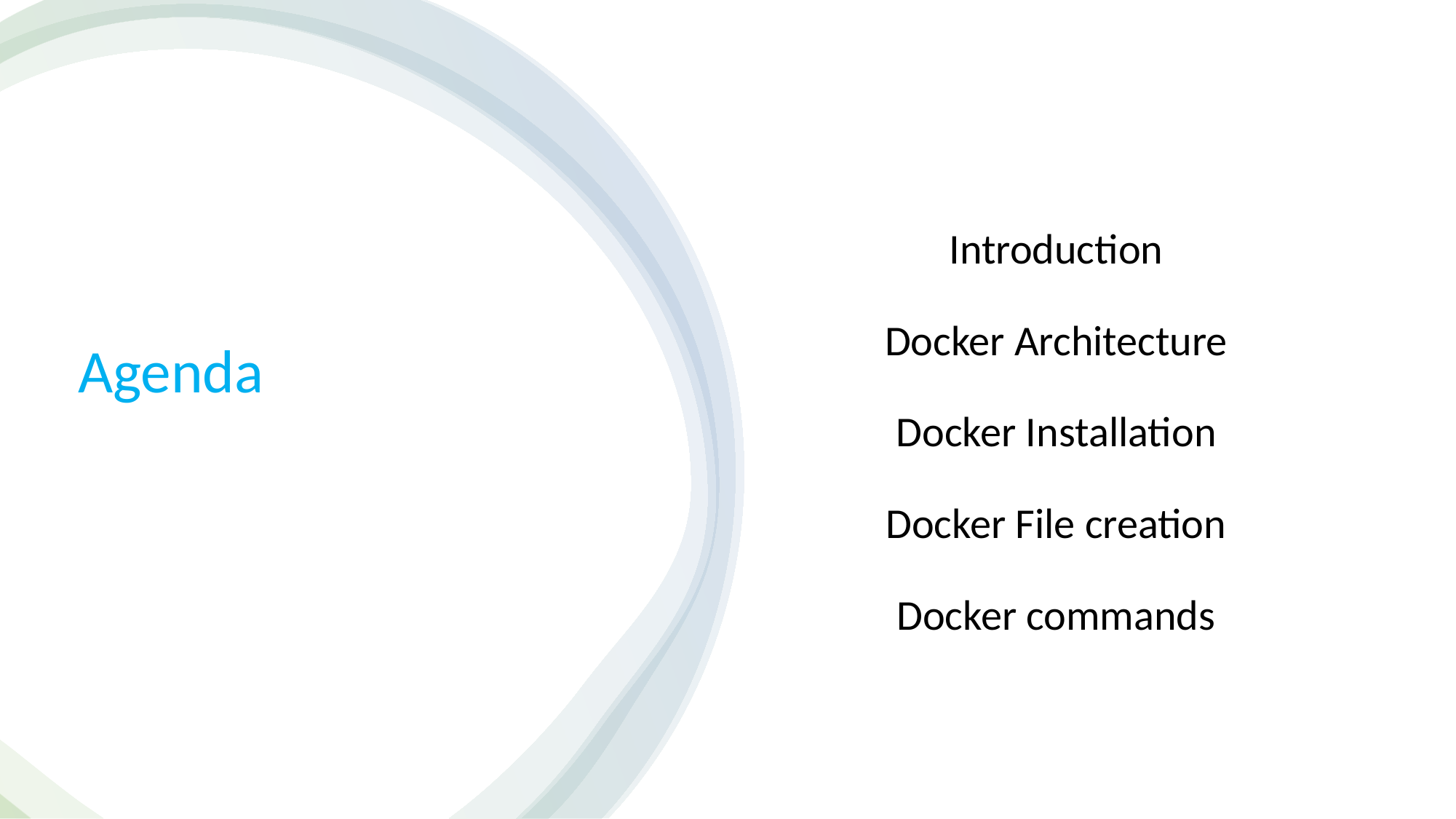

# Introduction Docker Architecture Docker Installation Docker File creation Docker commands
Agenda